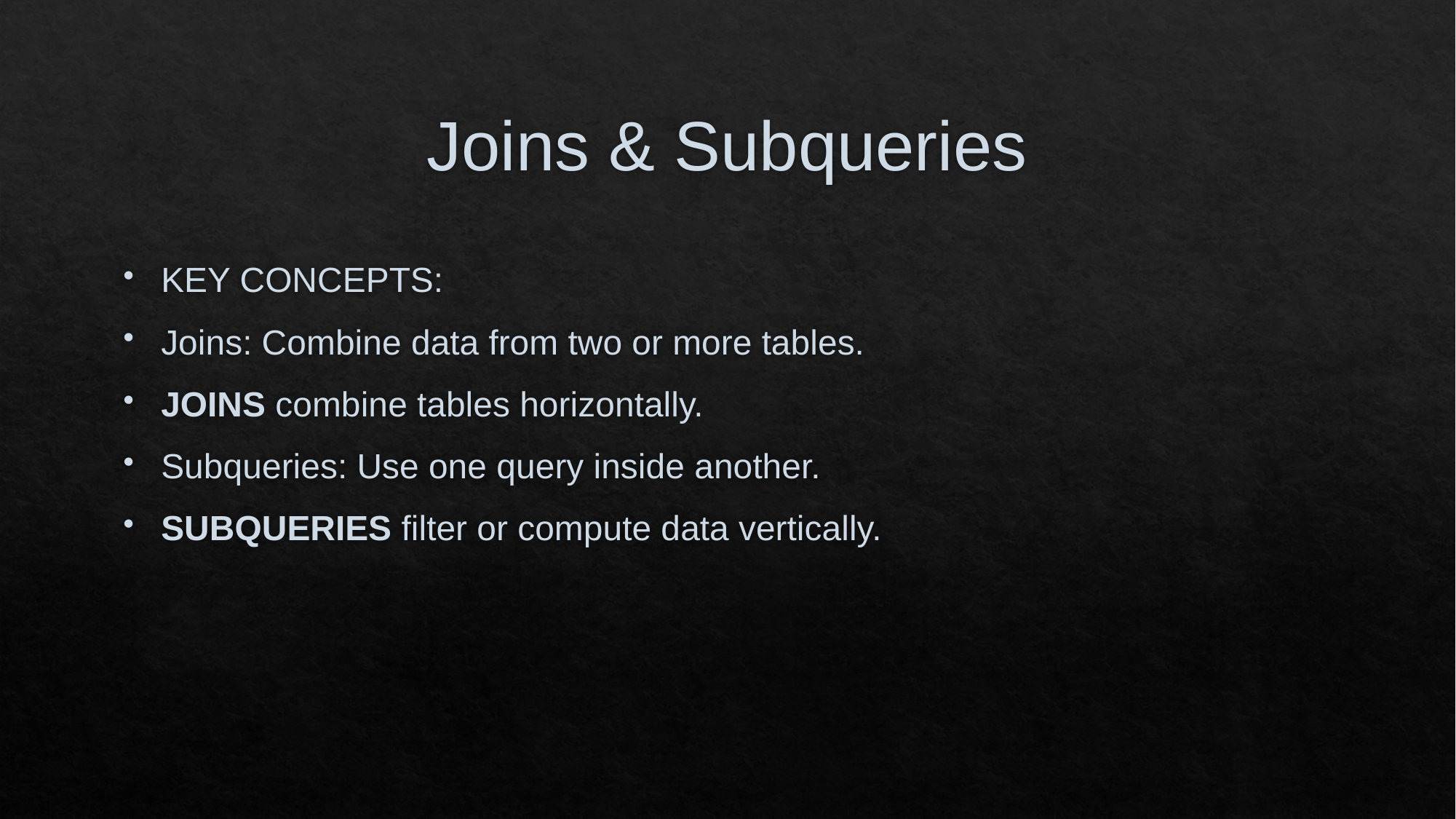

# Joins & Subqueries
KEY CONCEPTS:
Joins: Combine data from two or more tables.
JOINS combine tables horizontally.
Subqueries: Use one query inside another.
SUBQUERIES filter or compute data vertically.